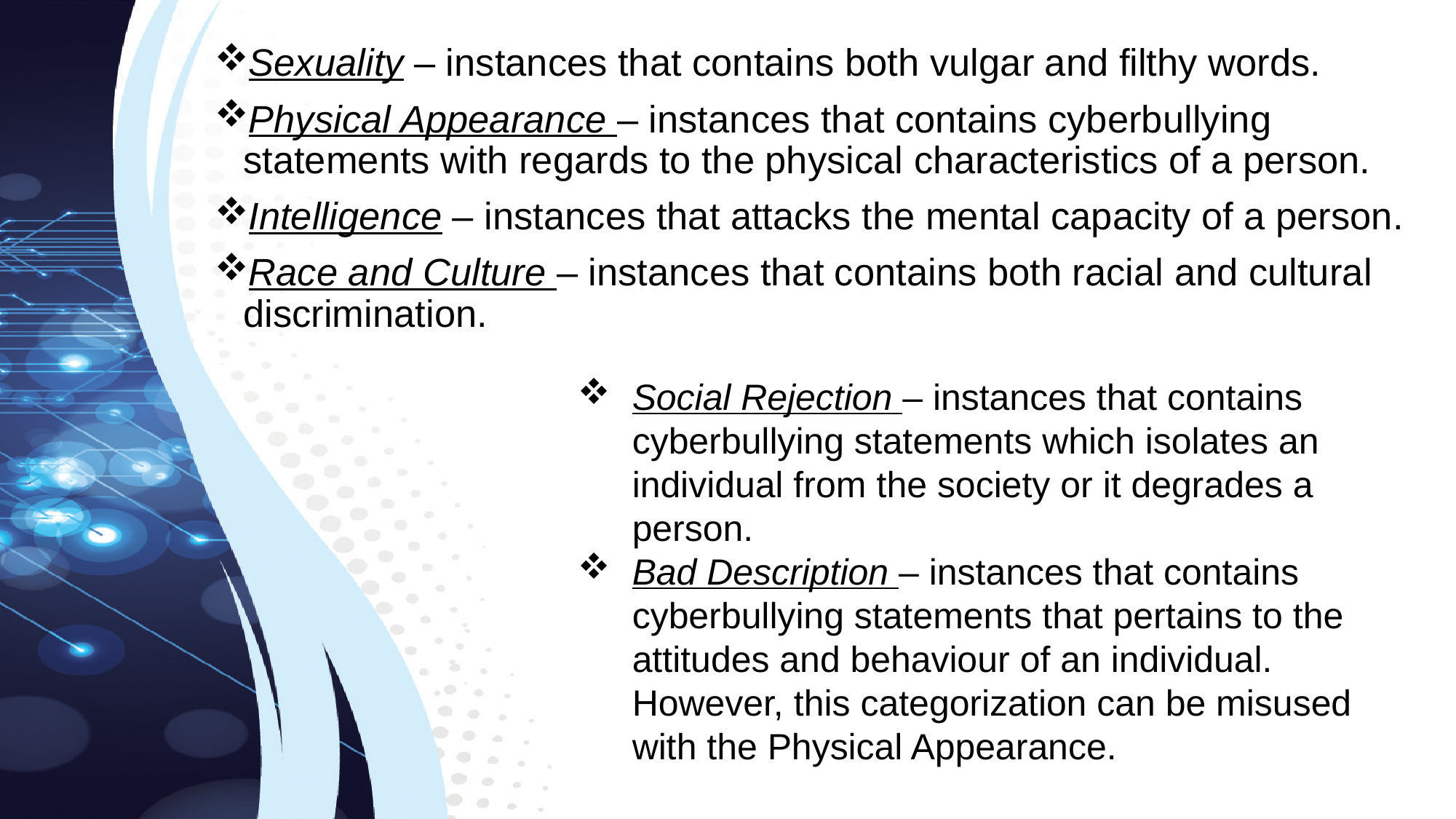

Sexuality – instances that contains both vulgar and filthy words.
Physical Appearance – instances that contains cyberbullying statements with regards to the physical characteristics of a person.
Intelligence – instances that attacks the mental capacity of a person.
Race and Culture – instances that contains both racial and cultural discrimination.

Social Rejection – instances that contains cyberbullying statements which isolates an individual from the society or it degrades a person.
Bad Description – instances that contains cyberbullying statements that pertains to the attitudes and behaviour of an individual. However, this categorization can be misused with the Physical Appearance.